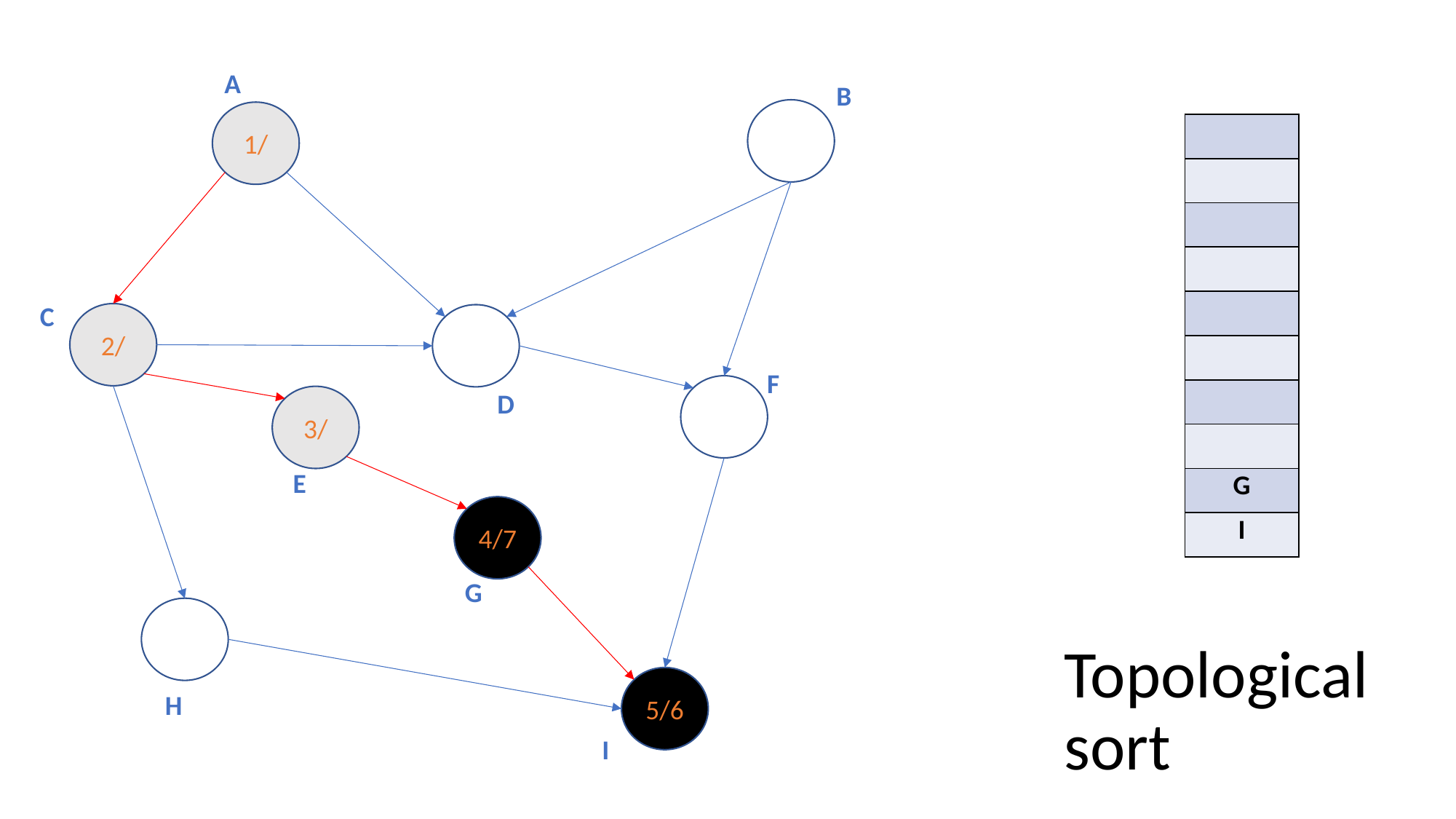

A
B

1/
|  |
| --- |
|  |
|  |
|  |
|  |
|  |
|  |
|  |
| G |
| I |
C
2/

F

D
3/
E
4/7
G

# Topological sort
5/6
H
I